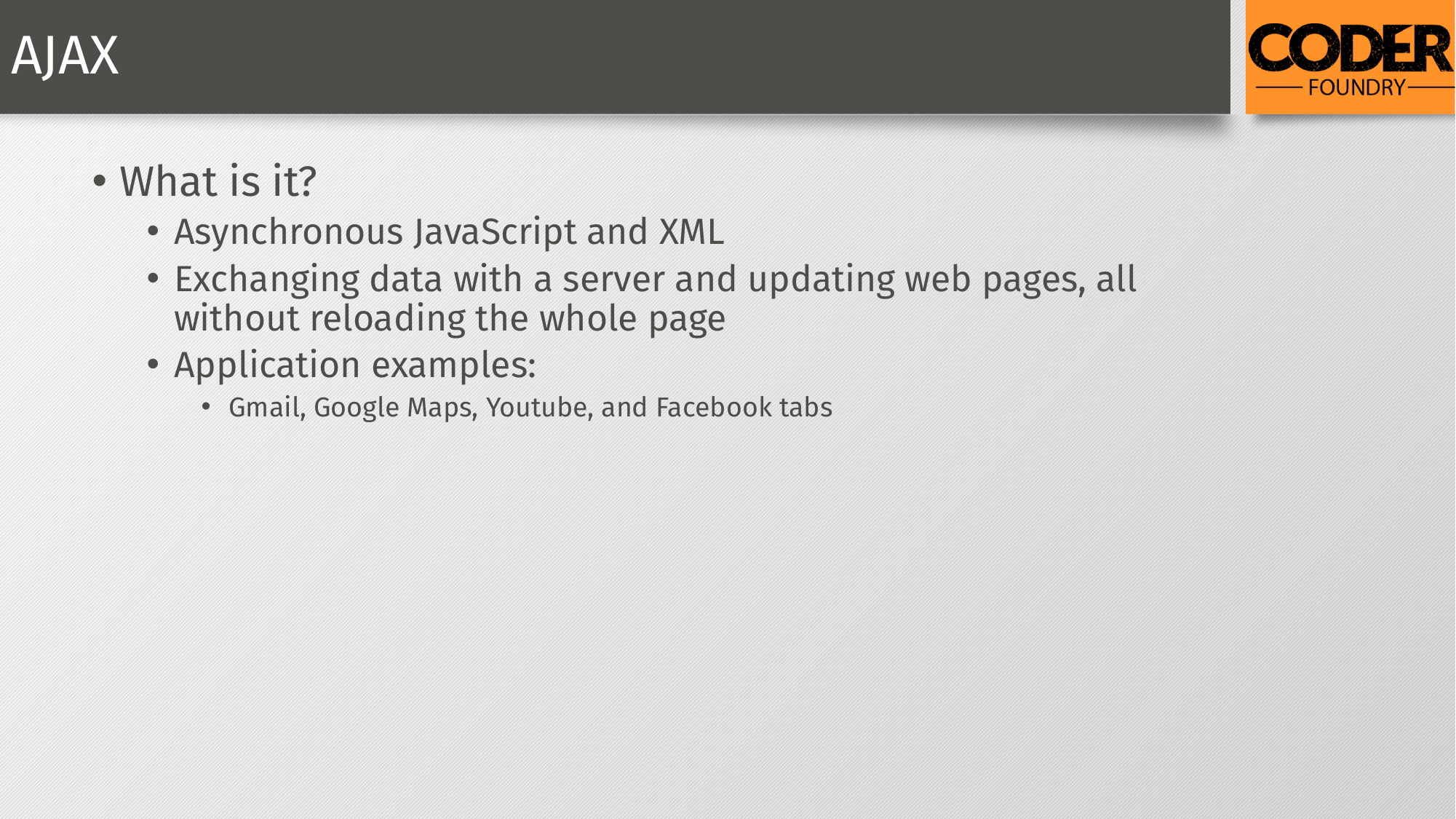

# AJAX
What is it?
Asynchronous JavaScript and XML
Exchanging data with a server and updating web pages, all without reloading the whole page
Application examples:
Gmail, Google Maps, Youtube, and Facebook tabs